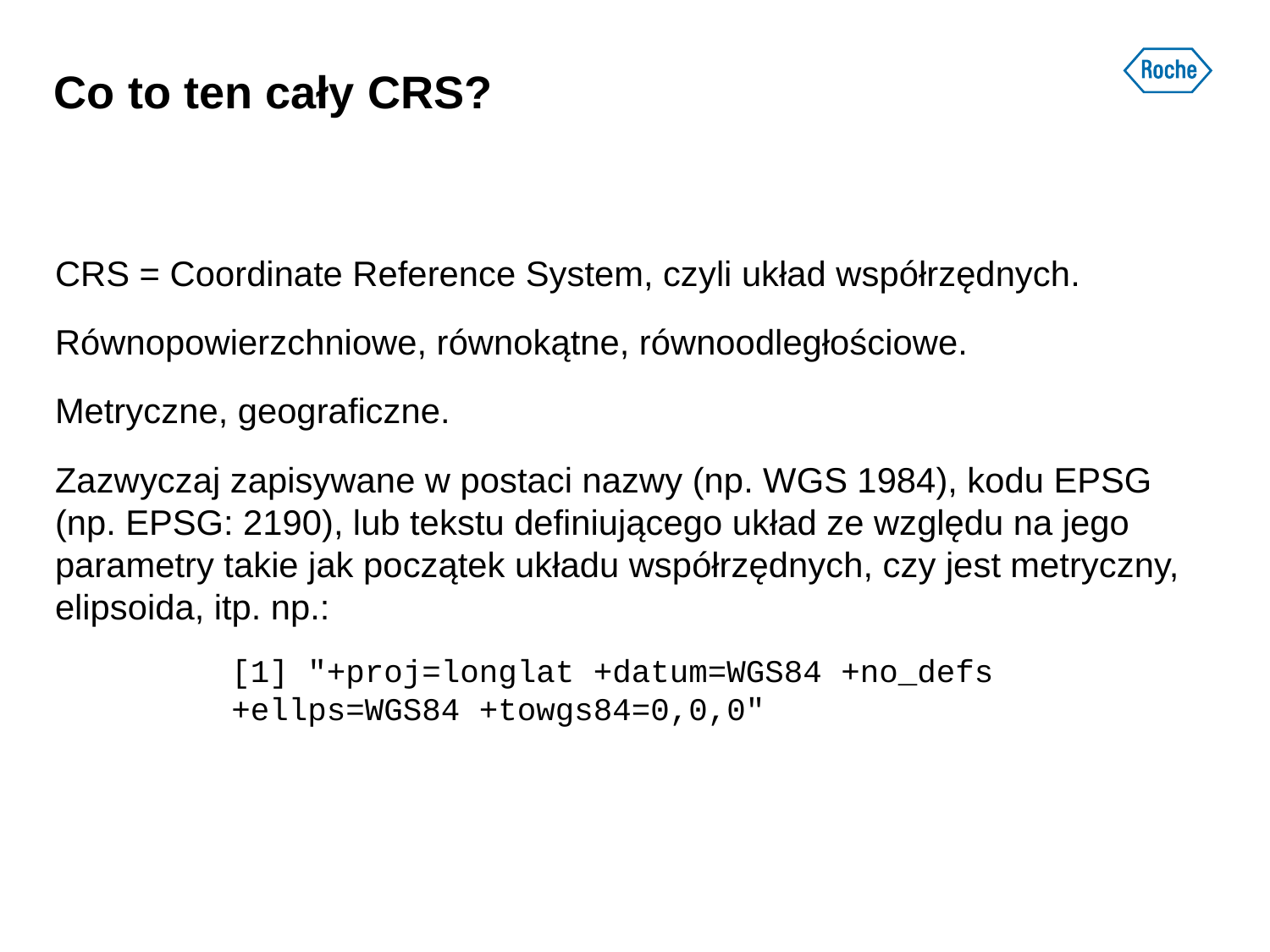

Co to ten cały CRS?
CRS = Coordinate Reference System, czyli układ współrzędnych.
Równopowierzchniowe, równokątne, równoodległościowe.
Metryczne, geograficzne.
Zazwyczaj zapisywane w postaci nazwy (np. WGS 1984), kodu EPSG (np. EPSG: 2190), lub tekstu definiującego układ ze względu na jego parametry takie jak początek układu współrzędnych, czy jest metryczny, elipsoida, itp. np.:
[1] "+proj=longlat +datum=WGS84 +no_defs +ellps=WGS84 +towgs84=0,0,0"